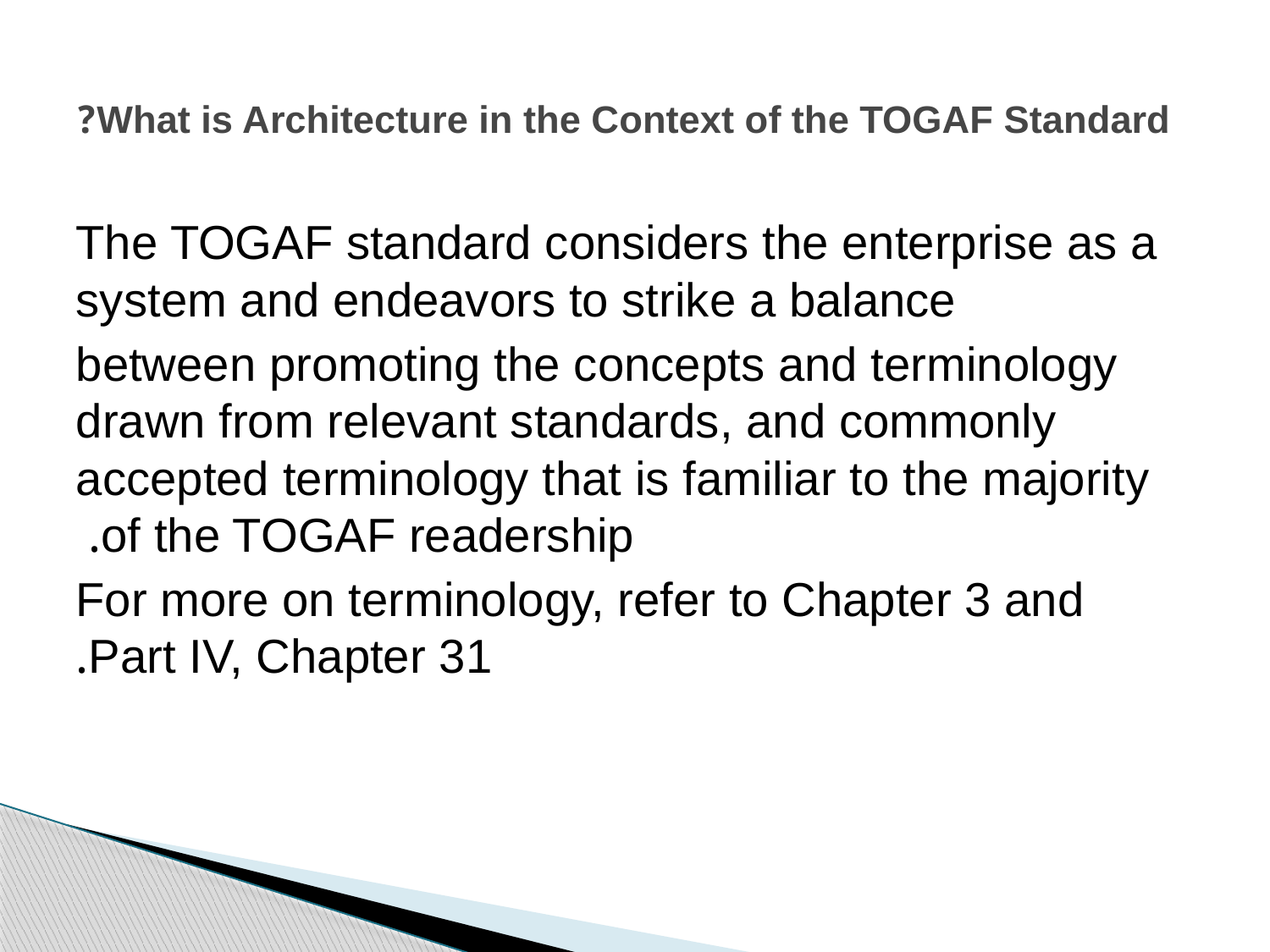

# What is Architecture in the Context of the TOGAF Standard?
The TOGAF standard considers the enterprise as a system and endeavors to strike a balance
between promoting the concepts and terminology drawn from relevant standards, and commonly accepted terminology that is familiar to the majority of the TOGAF readership.
For more on terminology, refer to Chapter 3 and Part IV, Chapter 31.